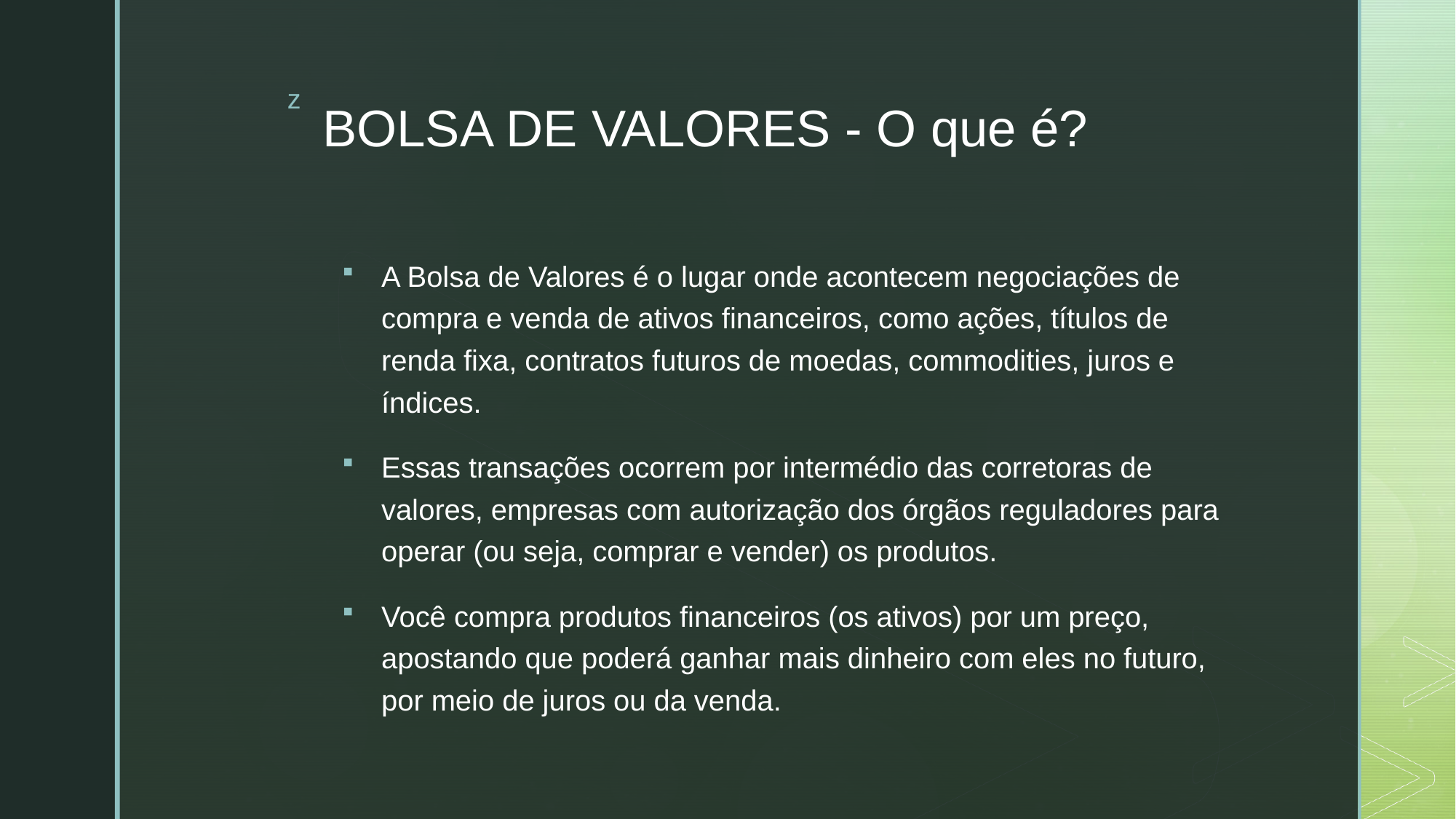

# BOLSA DE VALORES - O que é?
A Bolsa de Valores é o lugar onde acontecem negociações de compra e venda de ativos financeiros, como ações, títulos de renda fixa, contratos futuros de moedas, commodities, juros e índices.
Essas transações ocorrem por intermédio das corretoras de valores, empresas com autorização dos órgãos reguladores para operar (ou seja, comprar e vender) os produtos.
Você compra produtos financeiros (os ativos) por um preço, apostando que poderá ganhar mais dinheiro com eles no futuro, por meio de juros ou da venda.